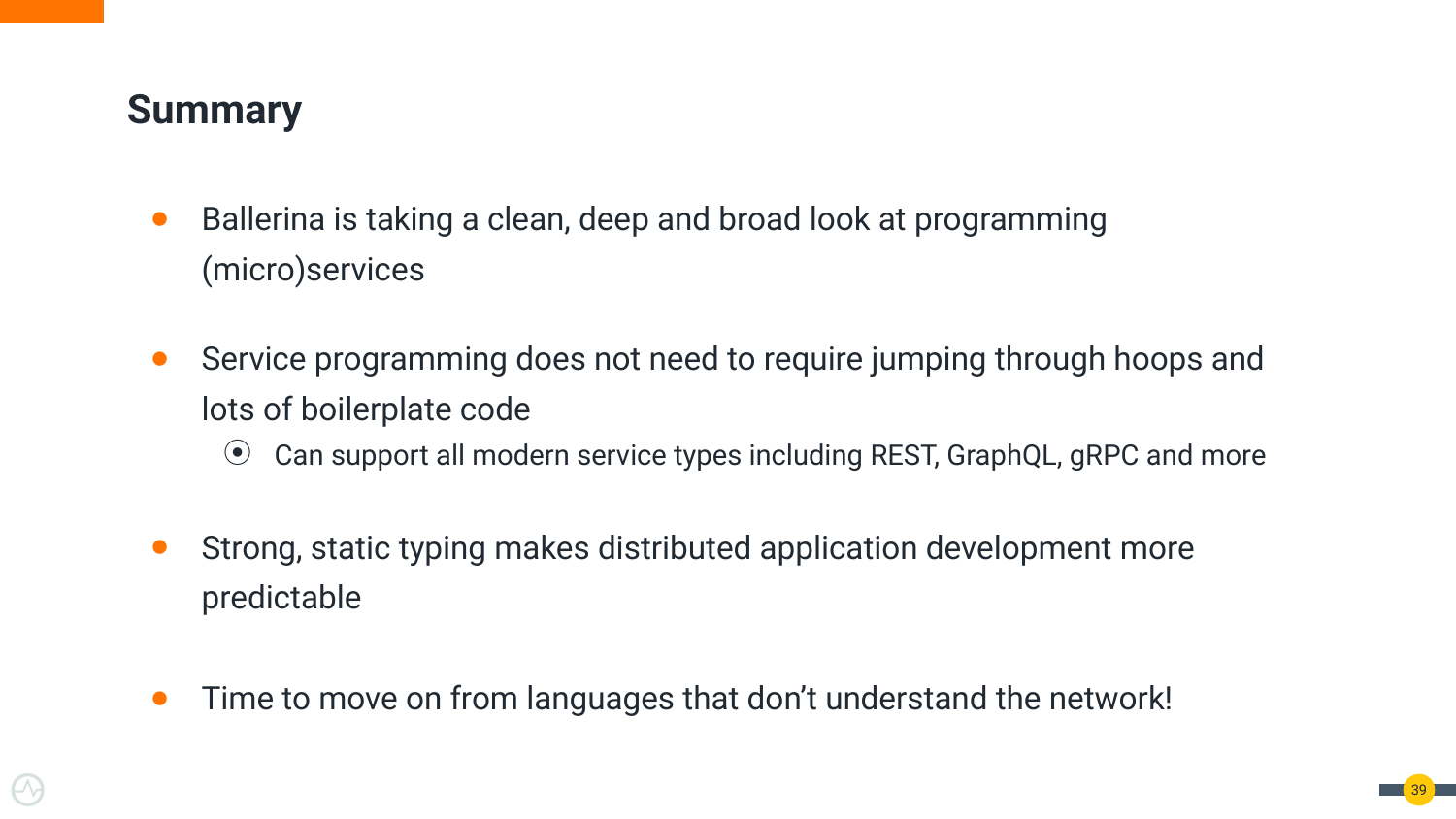

# Summary
Ballerina is taking a clean, deep and broad look at programming (micro)services
Service programming does not need to require jumping through hoops and lots of boilerplate code
Can support all modern service types including REST, GraphQL, gRPC and more
Strong, static typing makes distributed application development more predictable
Time to move on from languages that don’t understand the network!
39